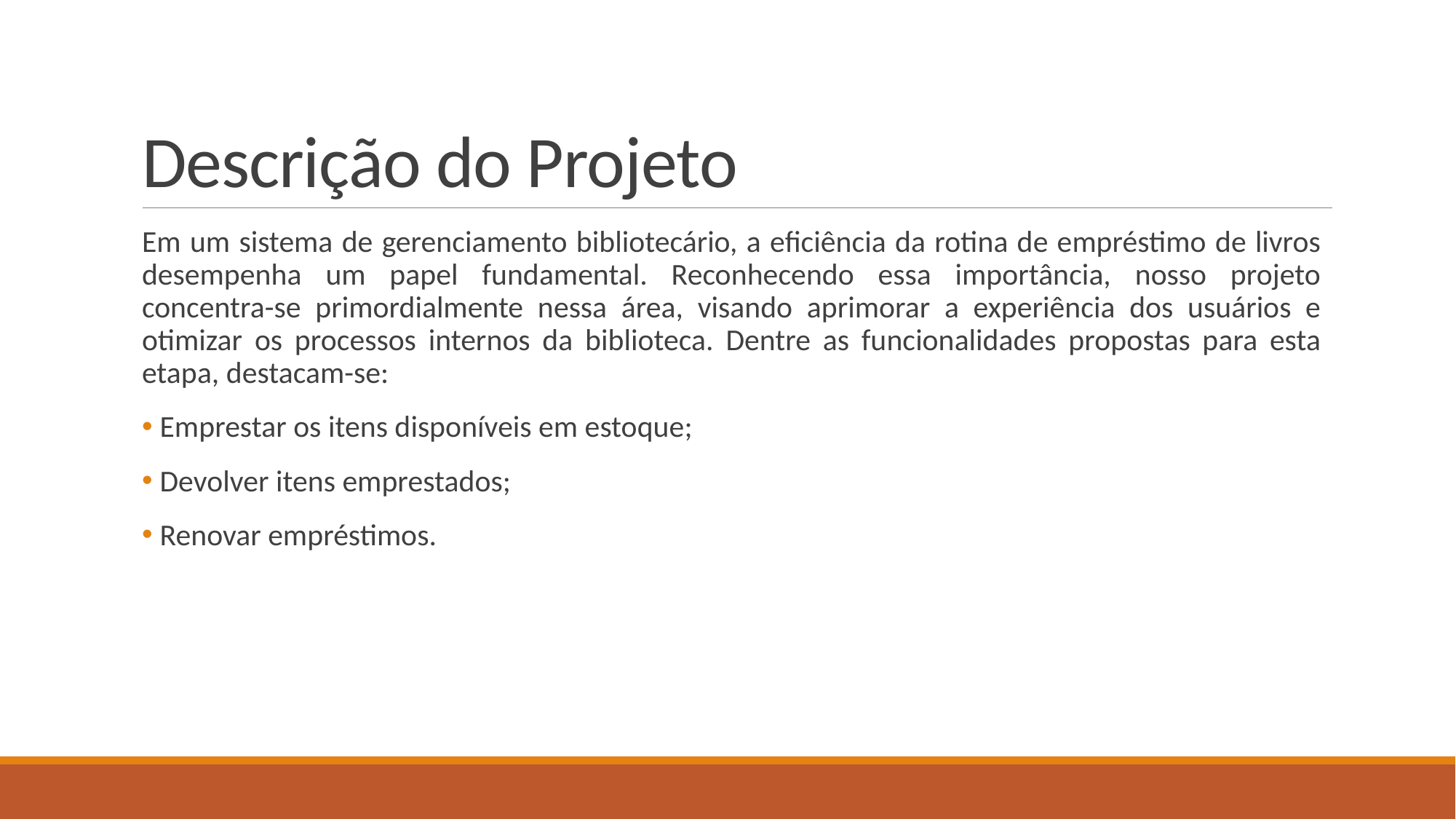

# Descrição do Projeto
Em um sistema de gerenciamento bibliotecário, a eficiência da rotina de empréstimo de livros desempenha um papel fundamental. Reconhecendo essa importância, nosso projeto concentra-se primordialmente nessa área, visando aprimorar a experiência dos usuários e otimizar os processos internos da biblioteca. Dentre as funcionalidades propostas para esta etapa, destacam-se:
 Emprestar os itens disponíveis em estoque;
 Devolver itens emprestados;
 Renovar empréstimos.